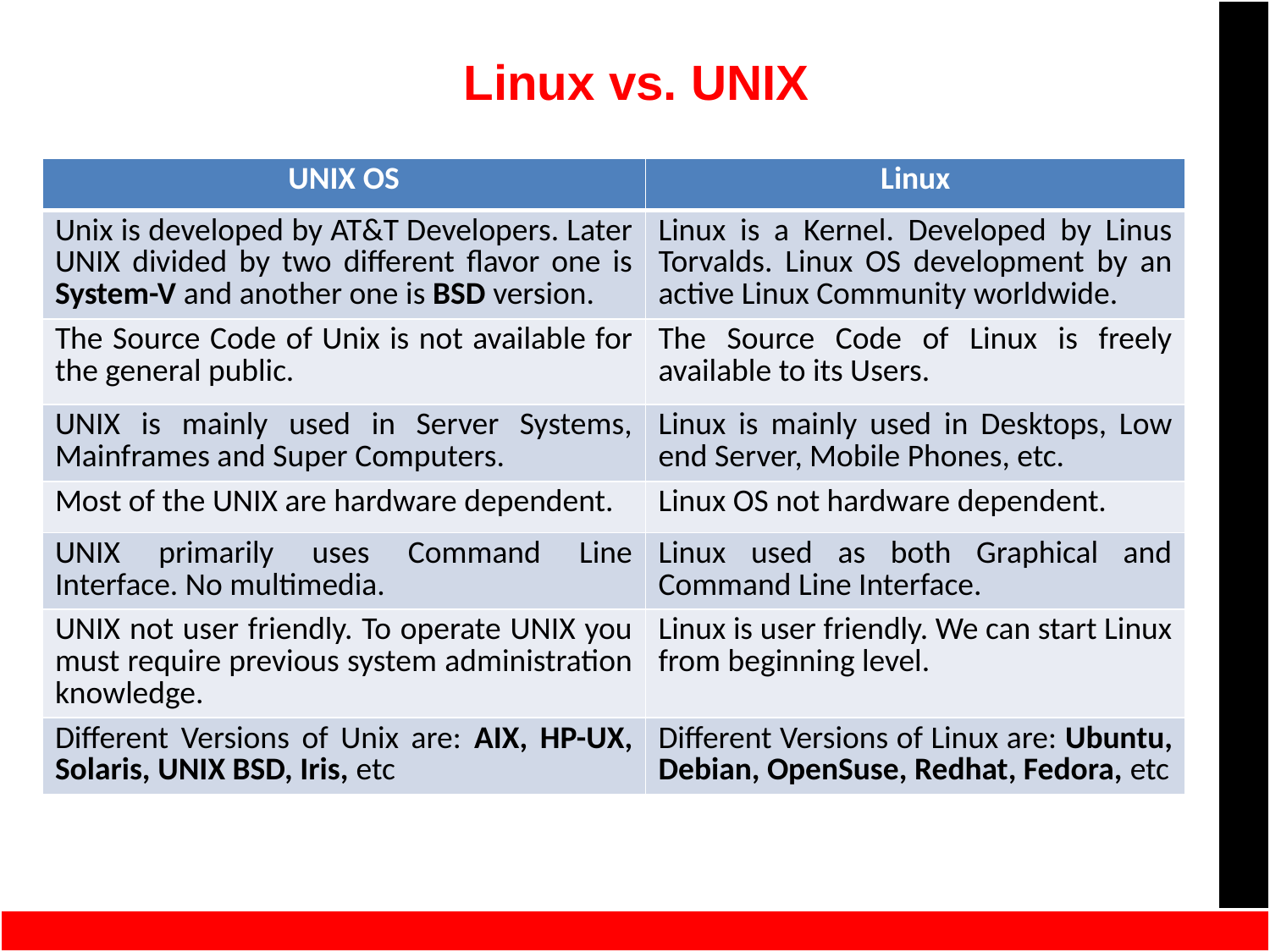

Linux vs. UNIX
| UNIX OS | Linux |
| --- | --- |
| Unix is developed by AT&T Developers. Later UNIX divided by two different flavor one is System-V and another one is BSD version. | Linux is a Kernel. Developed by Linus Torvalds. Linux OS development by an active Linux Community worldwide. |
| The Source Code of Unix is not available for the general public. | The Source Code of Linux is freely available to its Users. |
| UNIX is mainly used in Server Systems, Mainframes and Super Computers. | Linux is mainly used in Desktops, Low end Server, Mobile Phones, etc. |
| Most of the UNIX are hardware dependent. | Linux OS not hardware dependent. |
| UNIX primarily uses Command Line Interface. No multimedia. | Linux used as both Graphical and Command Line Interface. |
| UNIX not user friendly. To operate UNIX you must require previous system administration knowledge. | Linux is user friendly. We can start Linux from beginning level. |
| Different Versions of Unix are: AIX, HP-UX, Solaris, UNIX BSD, Iris, etc | Different Versions of Linux are: Ubuntu, Debian, OpenSuse, Redhat, Fedora, etc |